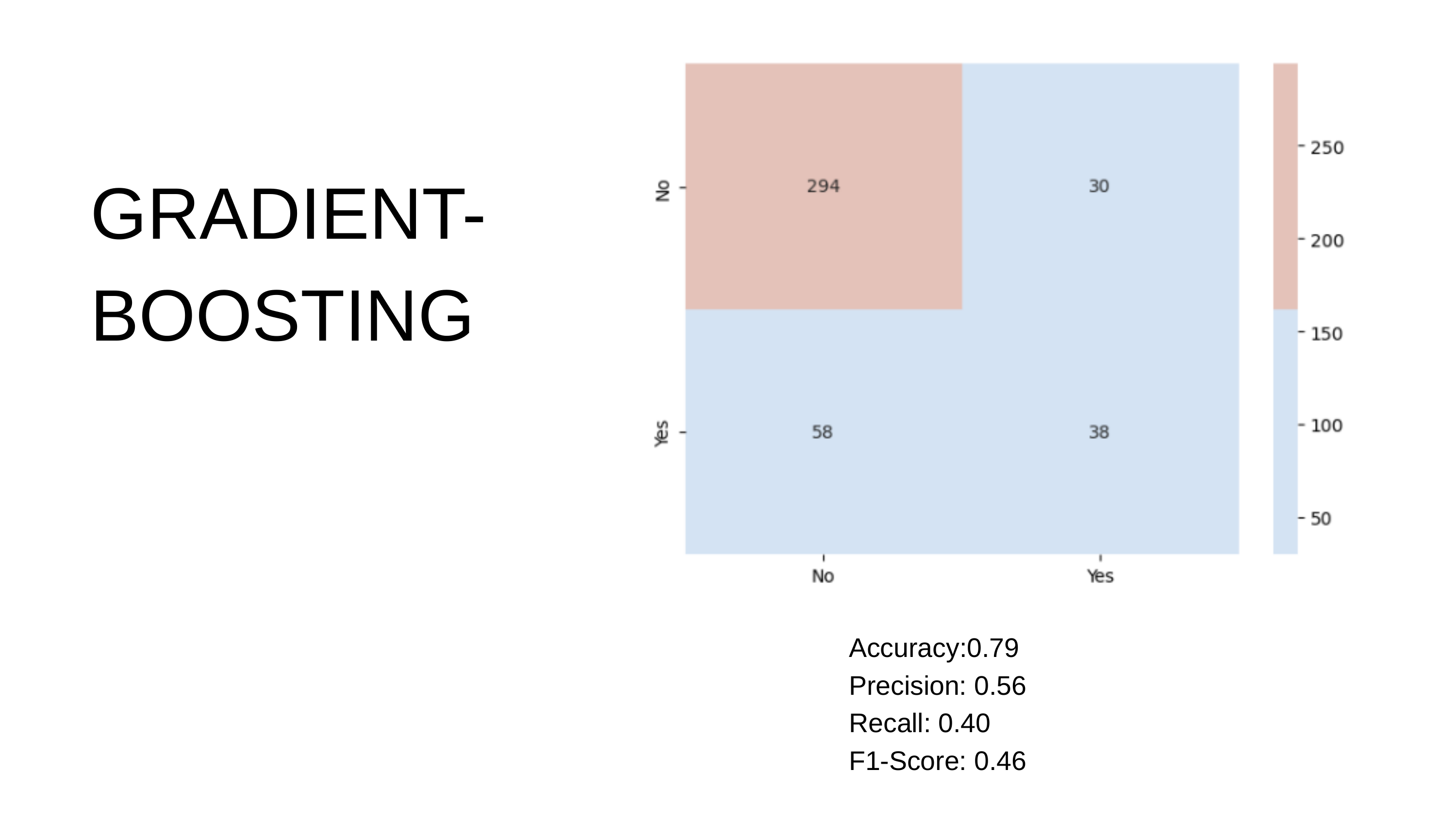

GRADIENT-BOOSTING
Accuracy:0.79
Precision: 0.56
Recall: 0.40
F1-Score: 0.46